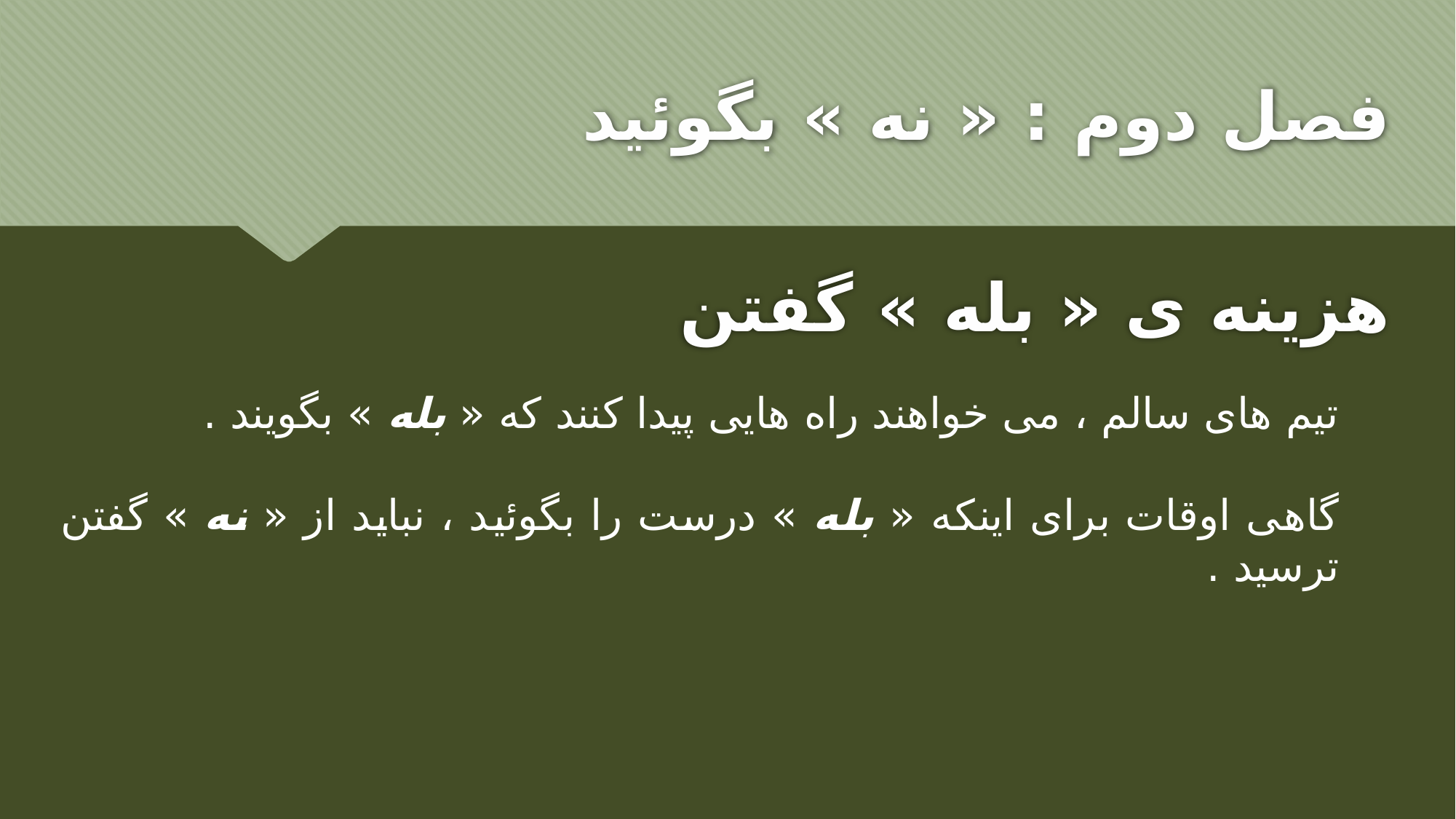

# فصل دوم : « نه » بگوئید
هزینه ی « بله » گفتن
تیم های سالم ، می خواهند راه هایی پیدا کنند که « بله » بگویند .

گاهی اوقات برای اینکه « بله » درست را بگوئید ، نباید از « نه » گفتن ترسید .